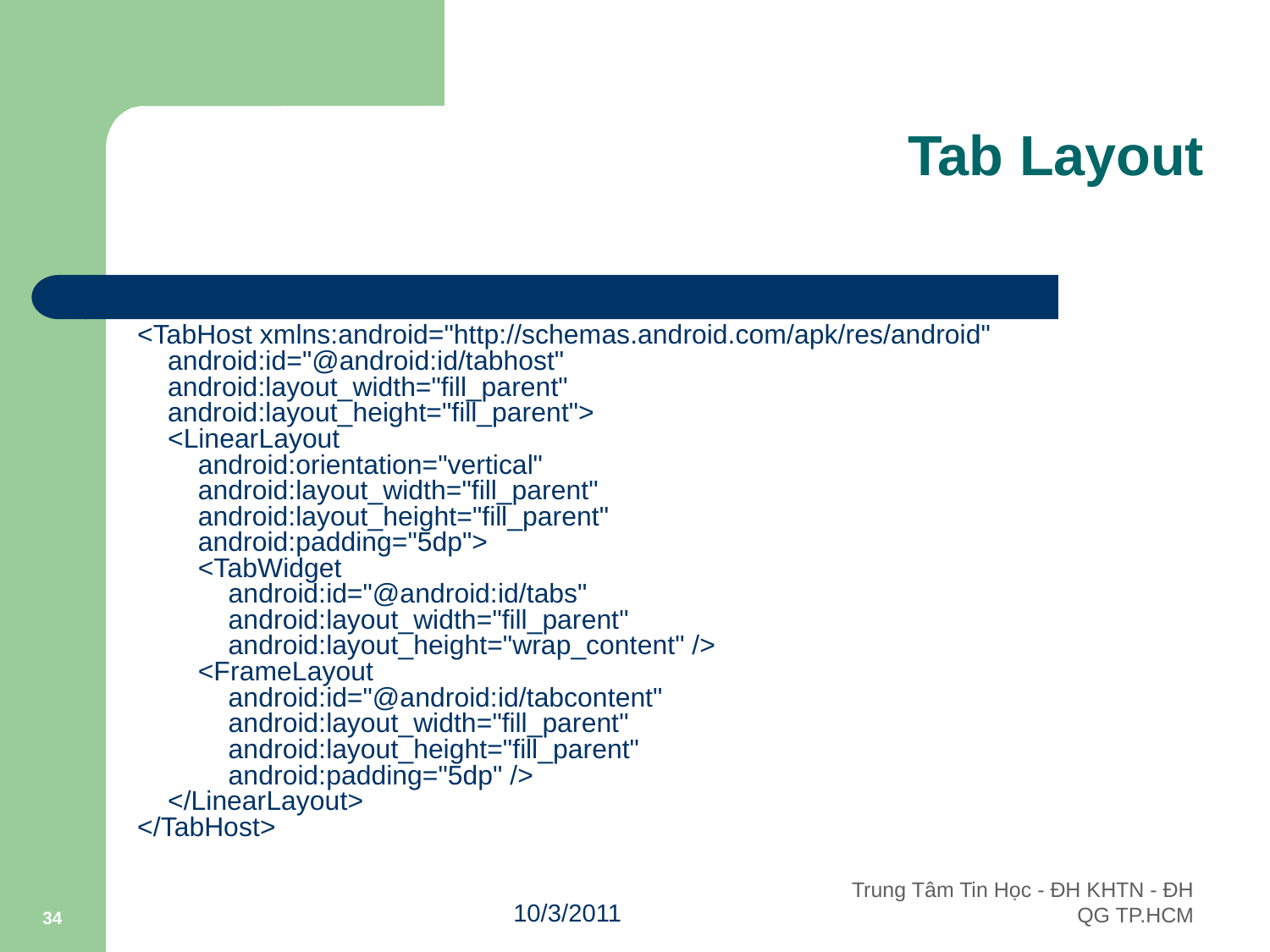

# Tab Layout
	<TabHost xmlns:android="http://schemas.android.com/apk/res/android"
    android:id="@android:id/tabhost"
    android:layout_width="fill_parent"
    android:layout_height="fill_parent">
    <LinearLayout
        android:orientation="vertical"
        android:layout_width="fill_parent"
        android:layout_height="fill_parent"
        android:padding="5dp">
        <TabWidget
            android:id="@android:id/tabs"
            android:layout_width="fill_parent"
            android:layout_height="wrap_content" />
        <FrameLayout
            android:id="@android:id/tabcontent"
            android:layout_width="fill_parent"
            android:layout_height="fill_parent"
            android:padding="5dp" />
    </LinearLayout>
</TabHost>
34
10/3/2011
Trung Tâm Tin Học - ĐH KHTN - ĐH QG TP.HCM